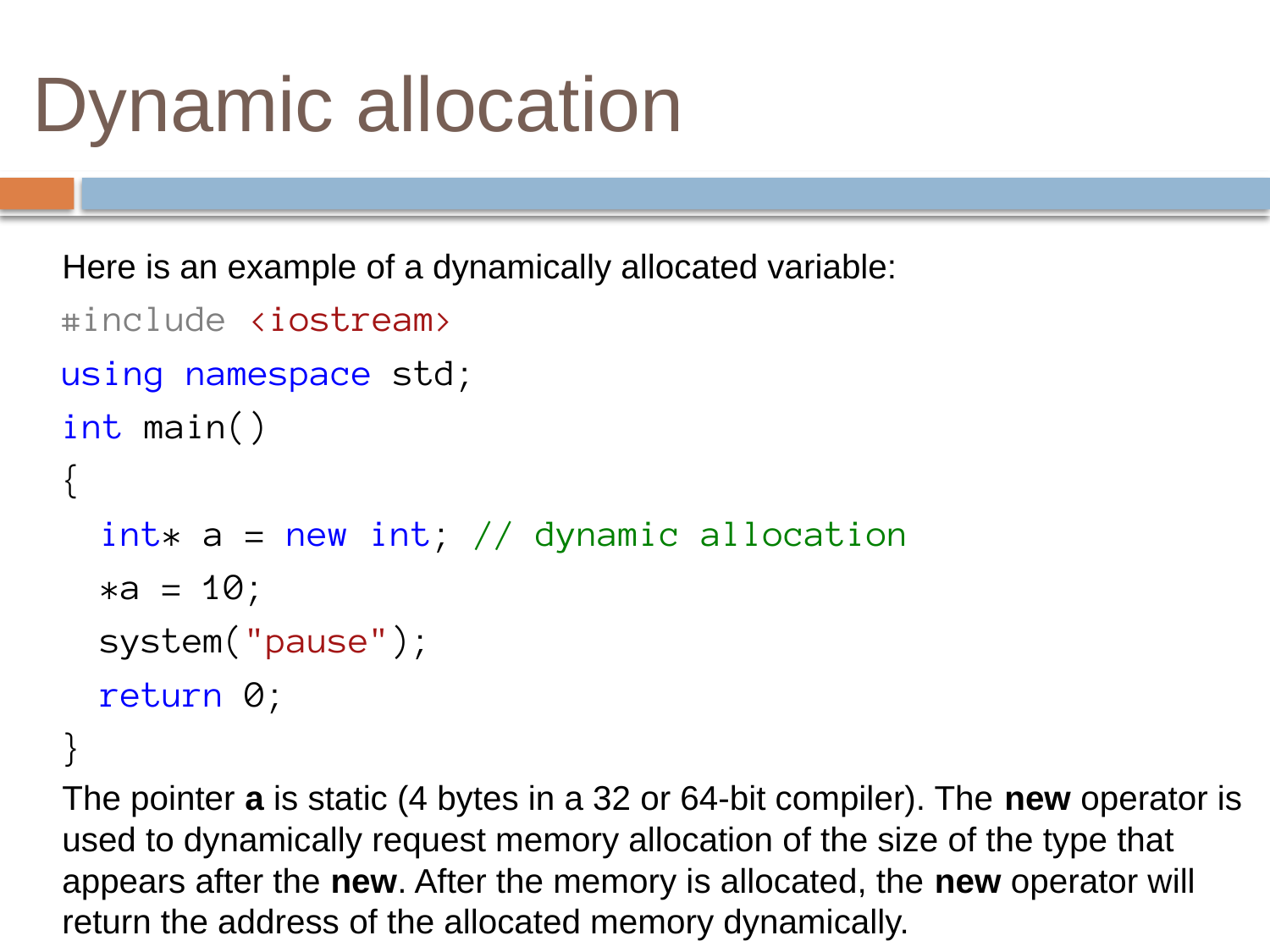

# Dynamic allocation
Here is an example of a dynamically allocated variable:
#include <iostream>
using namespace std;
int main()
{
	int* a = new int; // dynamic allocation
	*a = 10;
	system("pause");
	return 0;
}
The pointer a is static (4 bytes in a 32 or 64-bit compiler). The new operator is used to dynamically request memory allocation of the size of the type that appears after the new. After the memory is allocated, the new operator will return the address of the allocated memory dynamically.